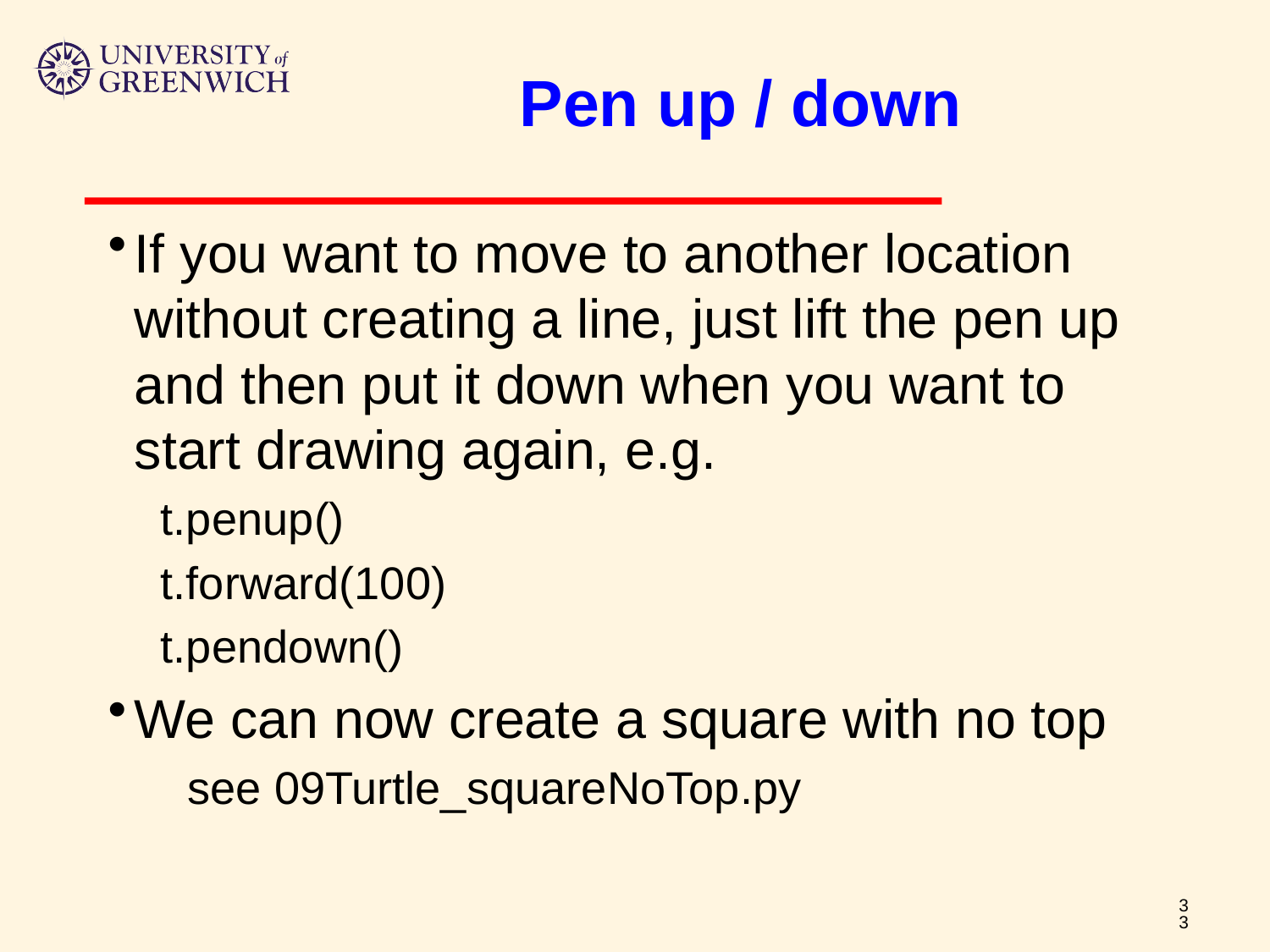

# Pen up / down
If you want to move to another location without creating a line, just lift the pen up and then put it down when you want to start drawing again, e.g.
t.penup()
t.forward(100)
t.pendown()
We can now create a square with no top
see 09Turtle_squareNoTop.py

33